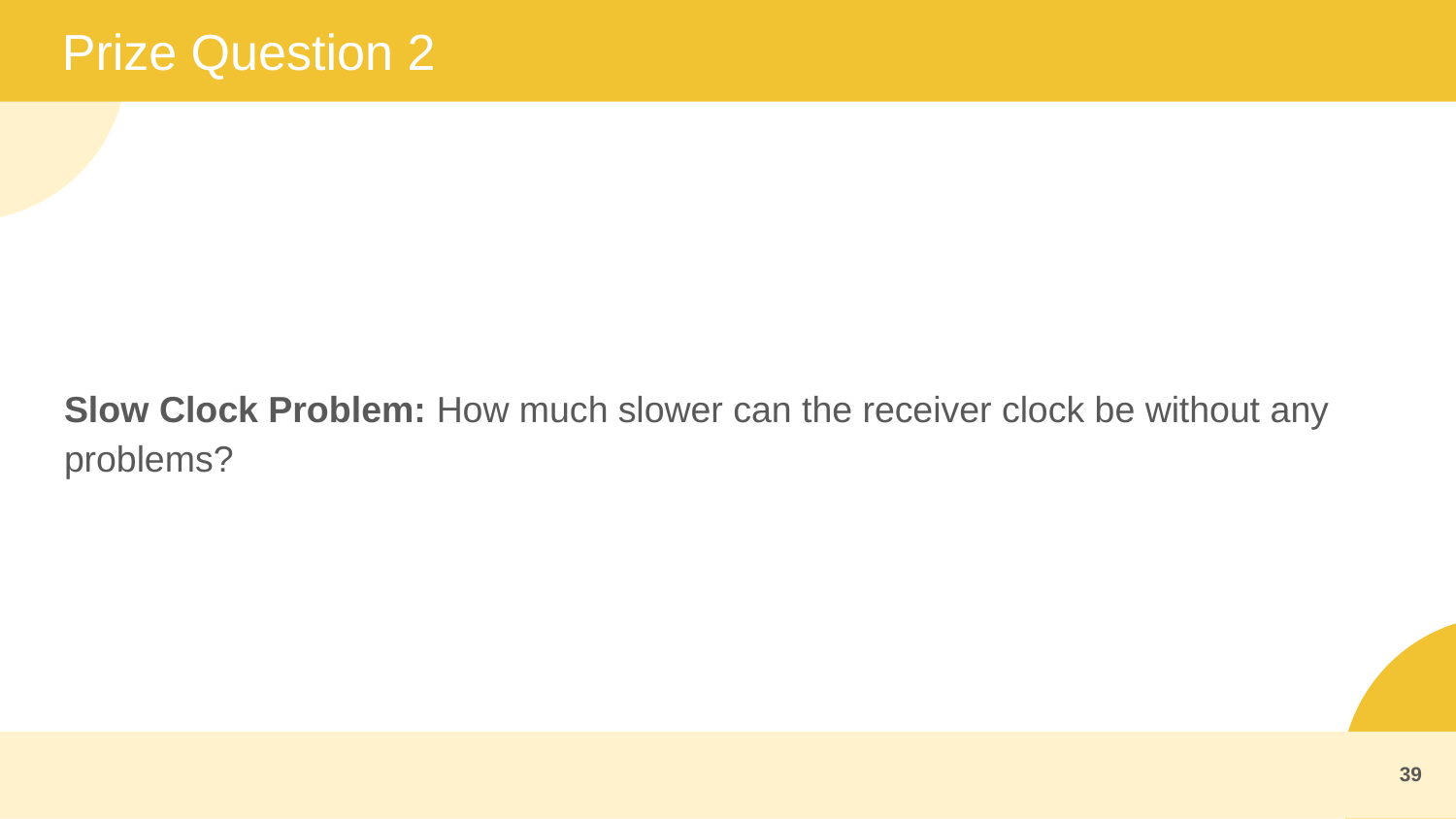

# Prize Question 2
Slow Clock Problem: How much slower can the receiver clock be without any problems?
39